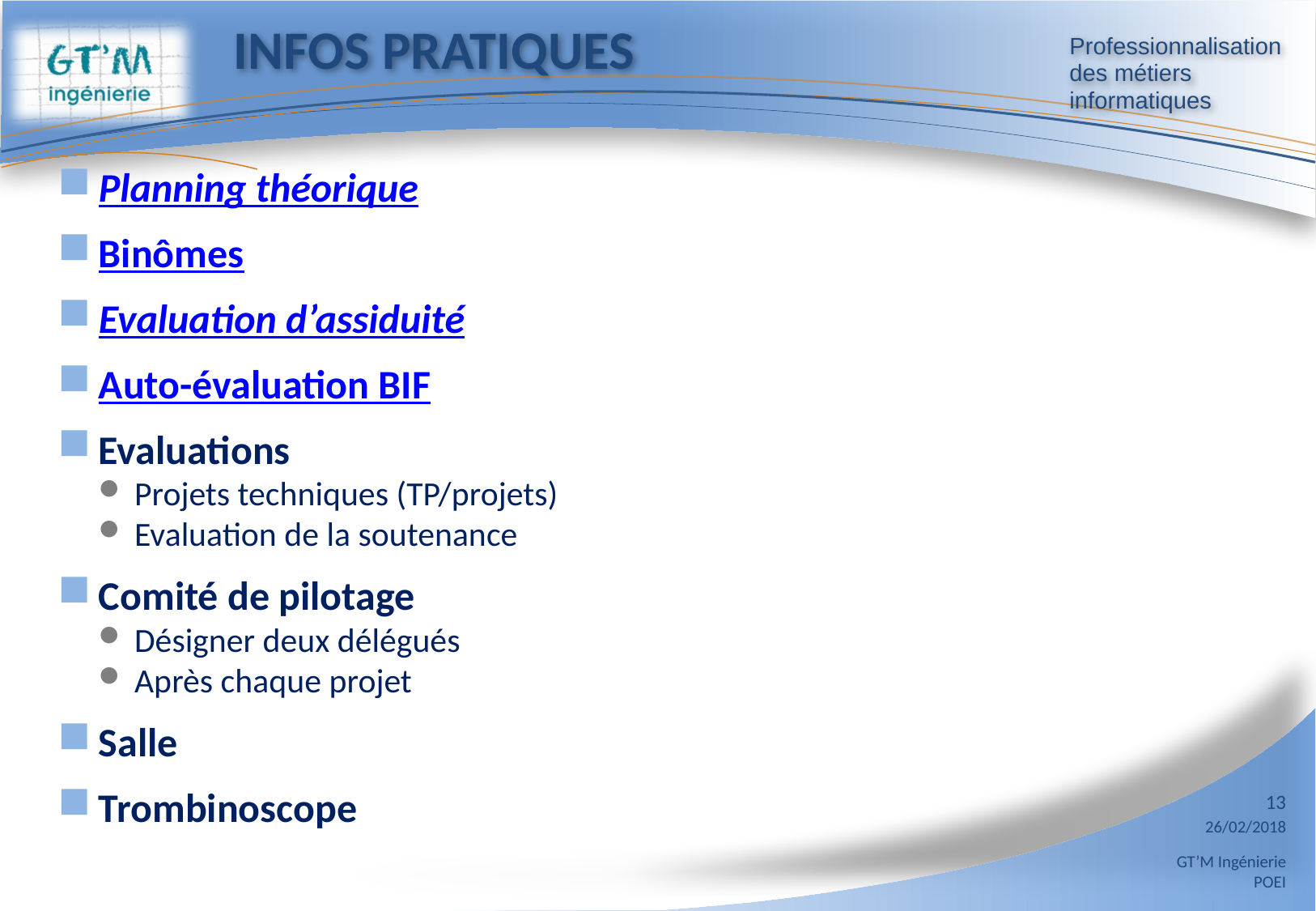

# Infos pratiques
Planning théorique
Binômes
Evaluation d’assiduité
Auto-évaluation BIF
Evaluations
Projets techniques (TP/projets)
Evaluation de la soutenance
Comité de pilotage
Désigner deux délégués
Après chaque projet
Salle
Trombinoscope